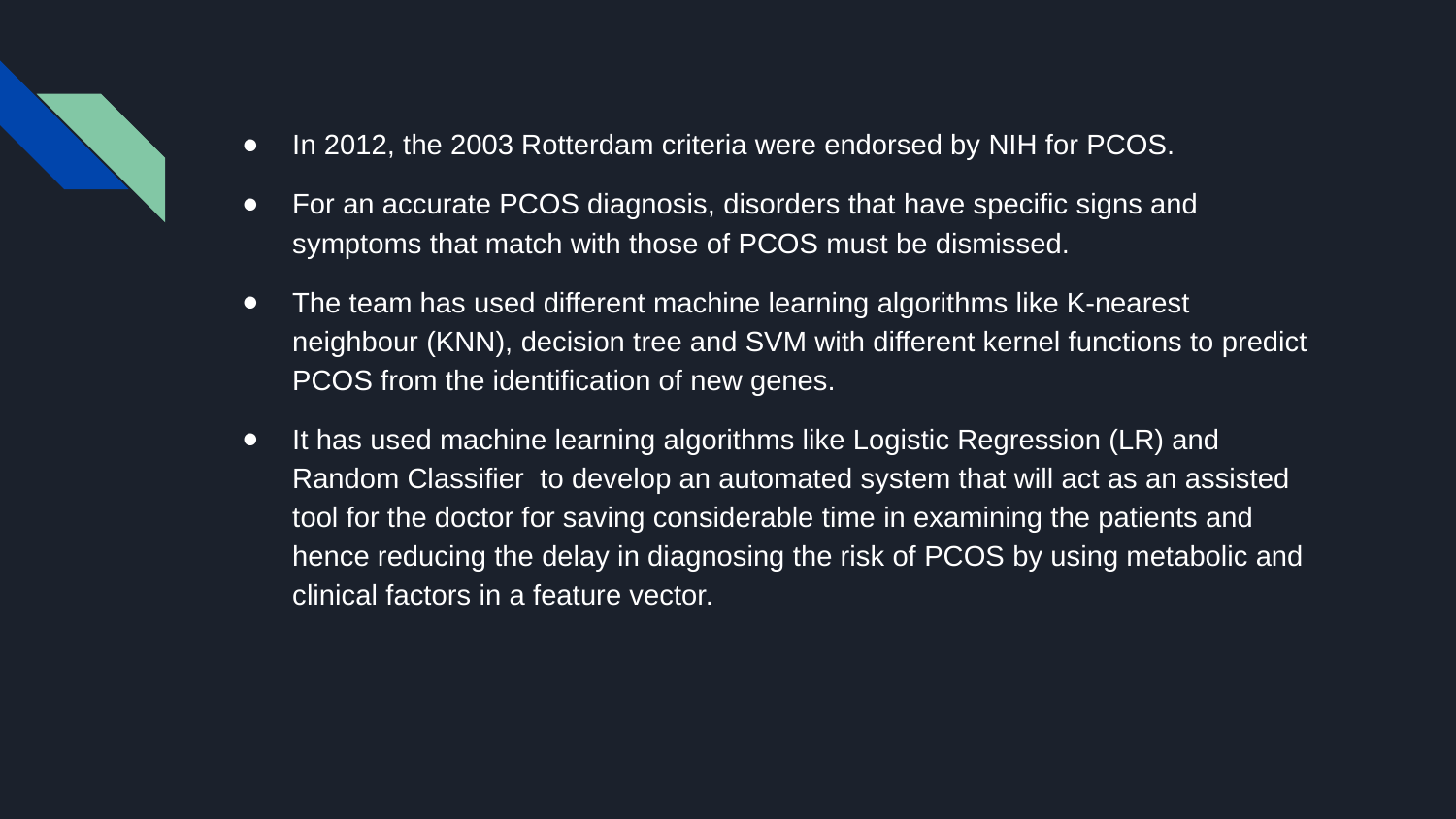

In 2012, the 2003 Rotterdam criteria were endorsed by NIH for PCOS.
For an accurate PCOS diagnosis, disorders that have specific signs and symptoms that match with those of PCOS must be dismissed.
The team has used different machine learning algorithms like K-nearest neighbour (KNN), decision tree and SVM with different kernel functions to predict PCOS from the identification of new genes.
It has used machine learning algorithms like Logistic Regression (LR) and Random Classifier  to develop an automated system that will act as an assisted tool for the doctor for saving considerable time in examining the patients and hence reducing the delay in diagnosing the risk of PCOS by using metabolic and clinical factors in a feature vector.